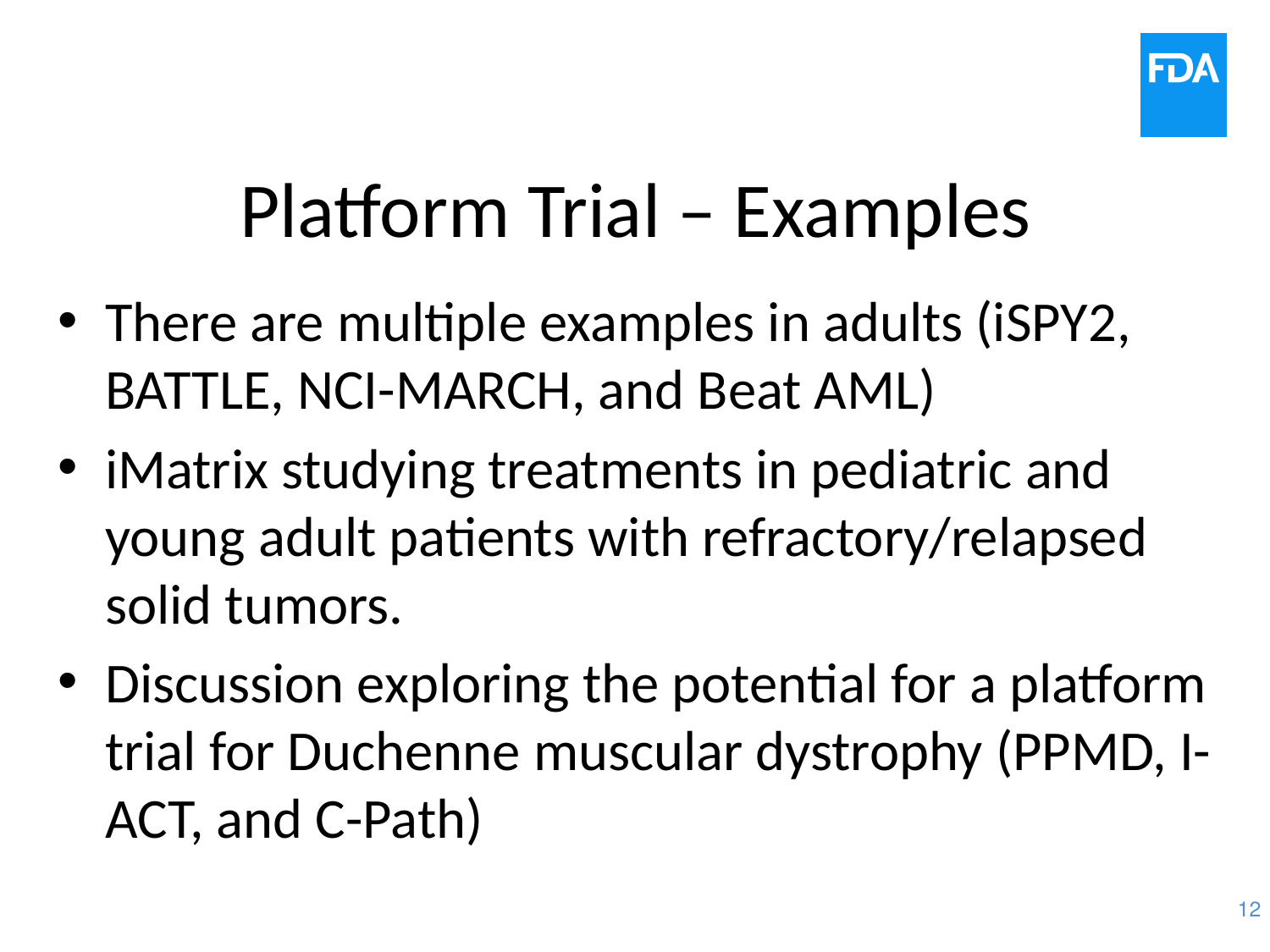

# Platform Trial – Examples
There are multiple examples in adults (iSPY2, BATTLE, NCI-MARCH, and Beat AML)
iMatrix studying treatments in pediatric and young adult patients with refractory/relapsed solid tumors.
Discussion exploring the potential for a platform trial for Duchenne muscular dystrophy (PPMD, I-ACT, and C-Path)